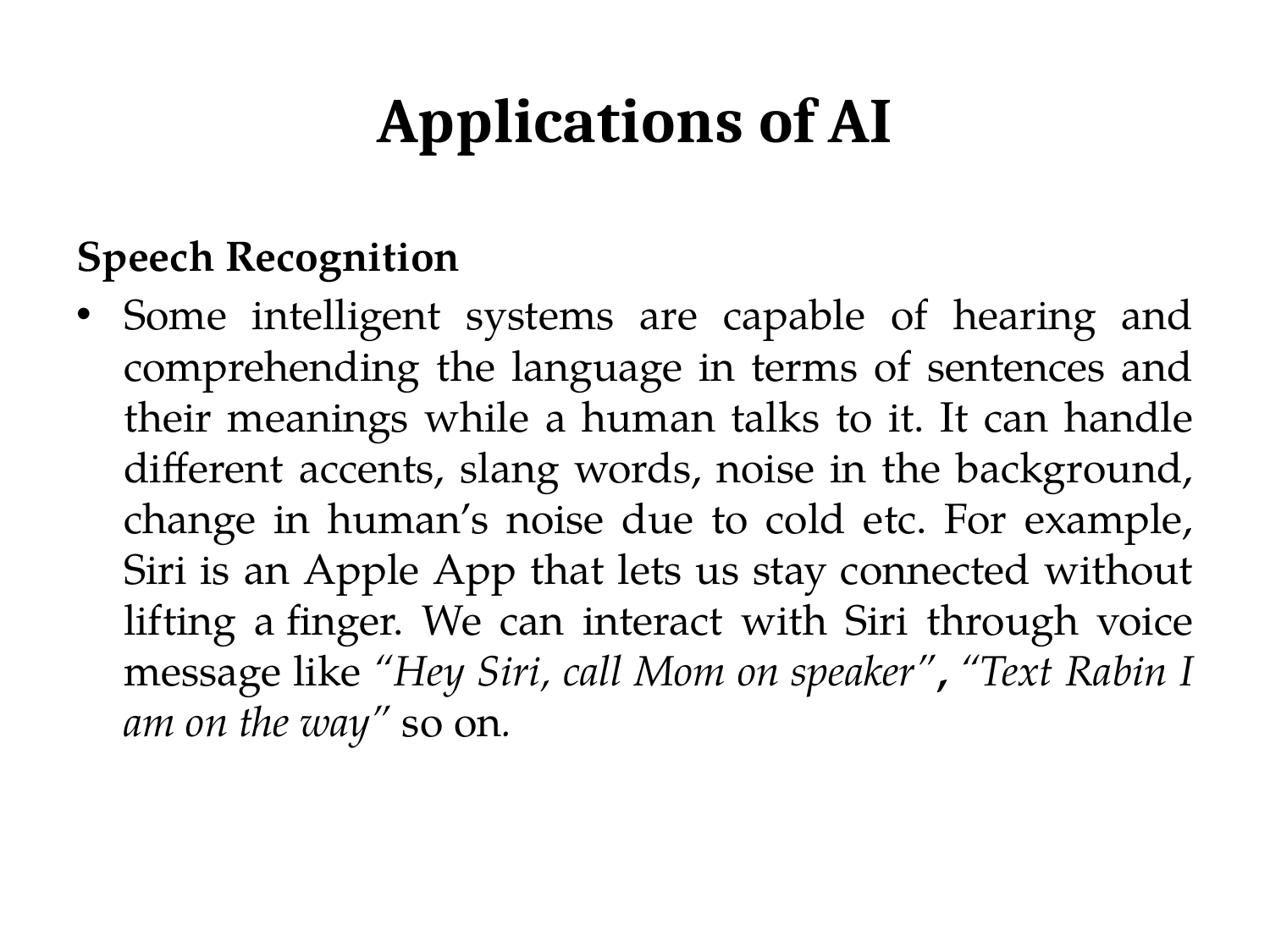

# Applications of AI
Speech Recognition
Some intelligent systems are capable of hearing and comprehending the language in terms of sentences and their meanings while a human talks to it. It can handle different accents, slang words, noise in the background, change in human’s noise due to cold etc. For example, Siri is an Apple App that lets us stay connected without lifting a finger. We can interact with Siri through voice message like “Hey Siri, call Mom on speaker”, “Text Rabin I am on the way” so on.